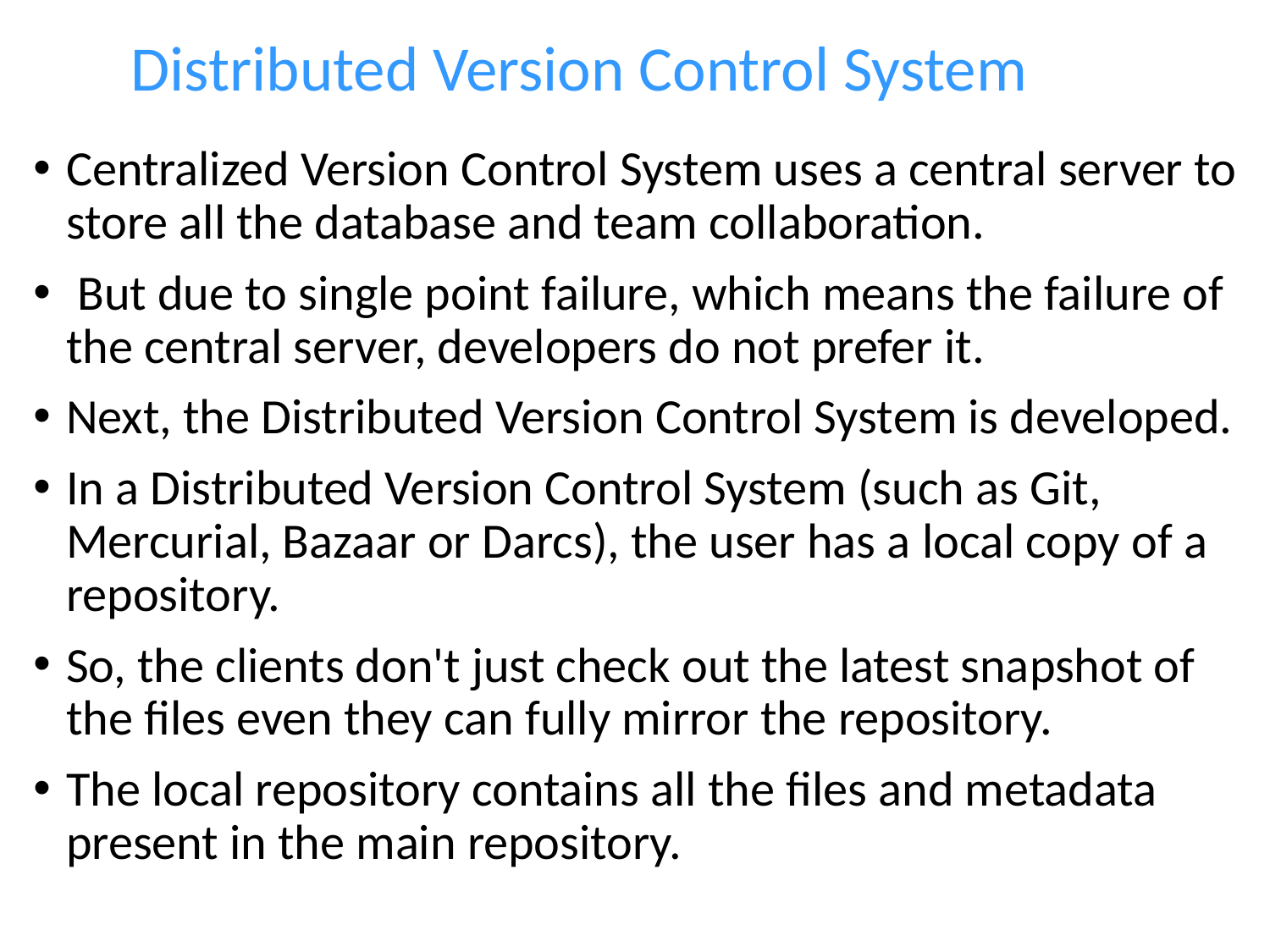

# Distributed Version Control System
Centralized Version Control System uses a central server to store all the database and team collaboration.
 But due to single point failure, which means the failure of the central server, developers do not prefer it.
Next, the Distributed Version Control System is developed.
In a Distributed Version Control System (such as Git, Mercurial, Bazaar or Darcs), the user has a local copy of a repository.
So, the clients don't just check out the latest snapshot of the files even they can fully mirror the repository.
The local repository contains all the files and metadata present in the main repository.